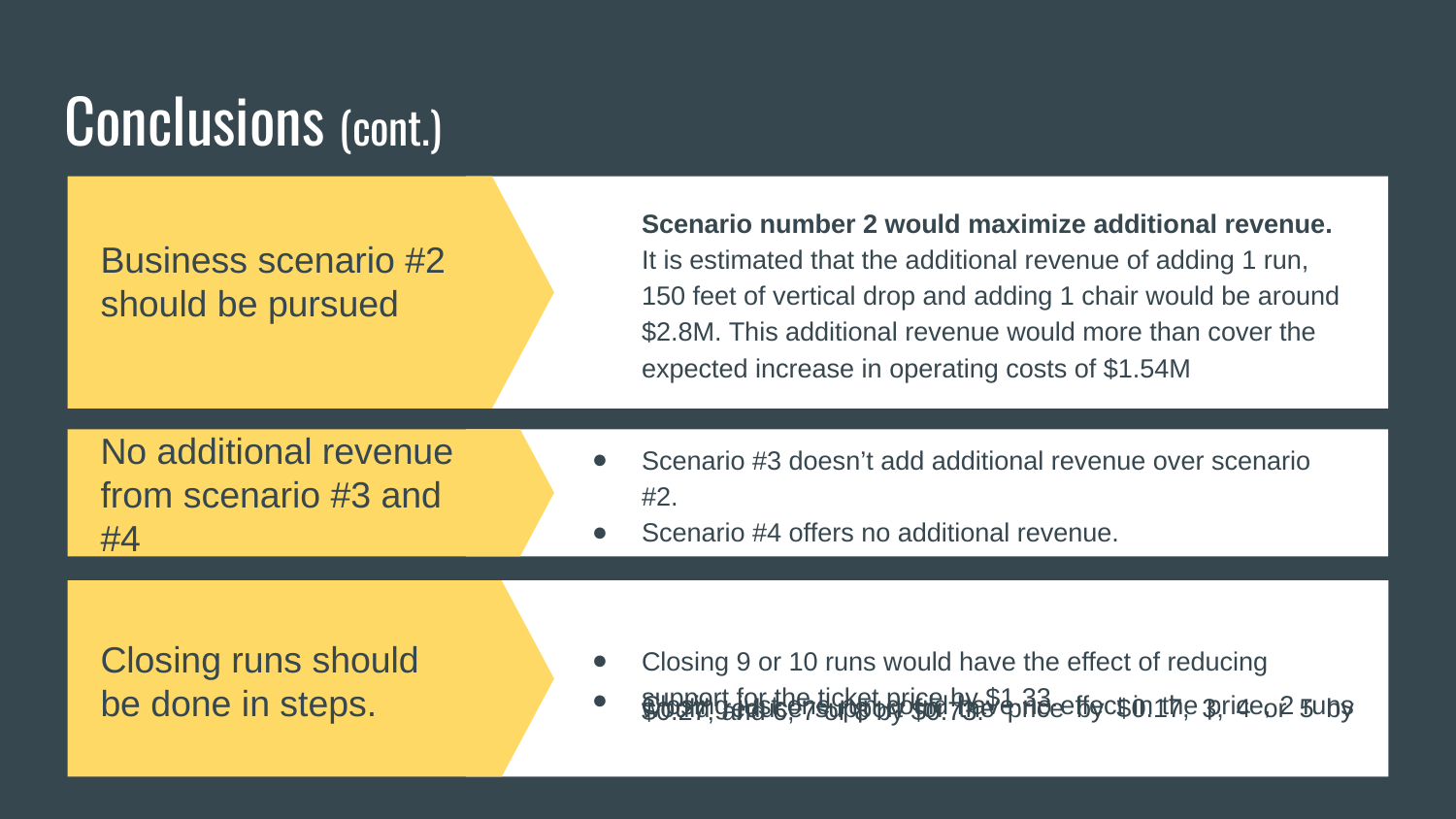

# Conclusions (cont.)
Business scenario #2 should be pursued

Scenario number 2 would maximize additional revenue.
It is estimated that the additional revenue of adding 1 run, 150 feet of vertical drop and adding 1 chair would be around $2.8M. This additional revenue would more than cover the expected increase in operating costs of $1.54M

Scenario #3 doesn’t add additional revenue over scenario #2.
Scenario #4 offers no additional revenue.
No additional revenue from scenario #3 and #4

Closing runs should be done in steps.
Closing 9 or 10 runs would have the effect of reducing support for the ticket price by $1.33.
Closing just one run could have no effect in the price, 2 runs would reduce support for the price by $0.17, 3, 4 or 5 by $0.27, and 6, 7 or 8 by $0.73.